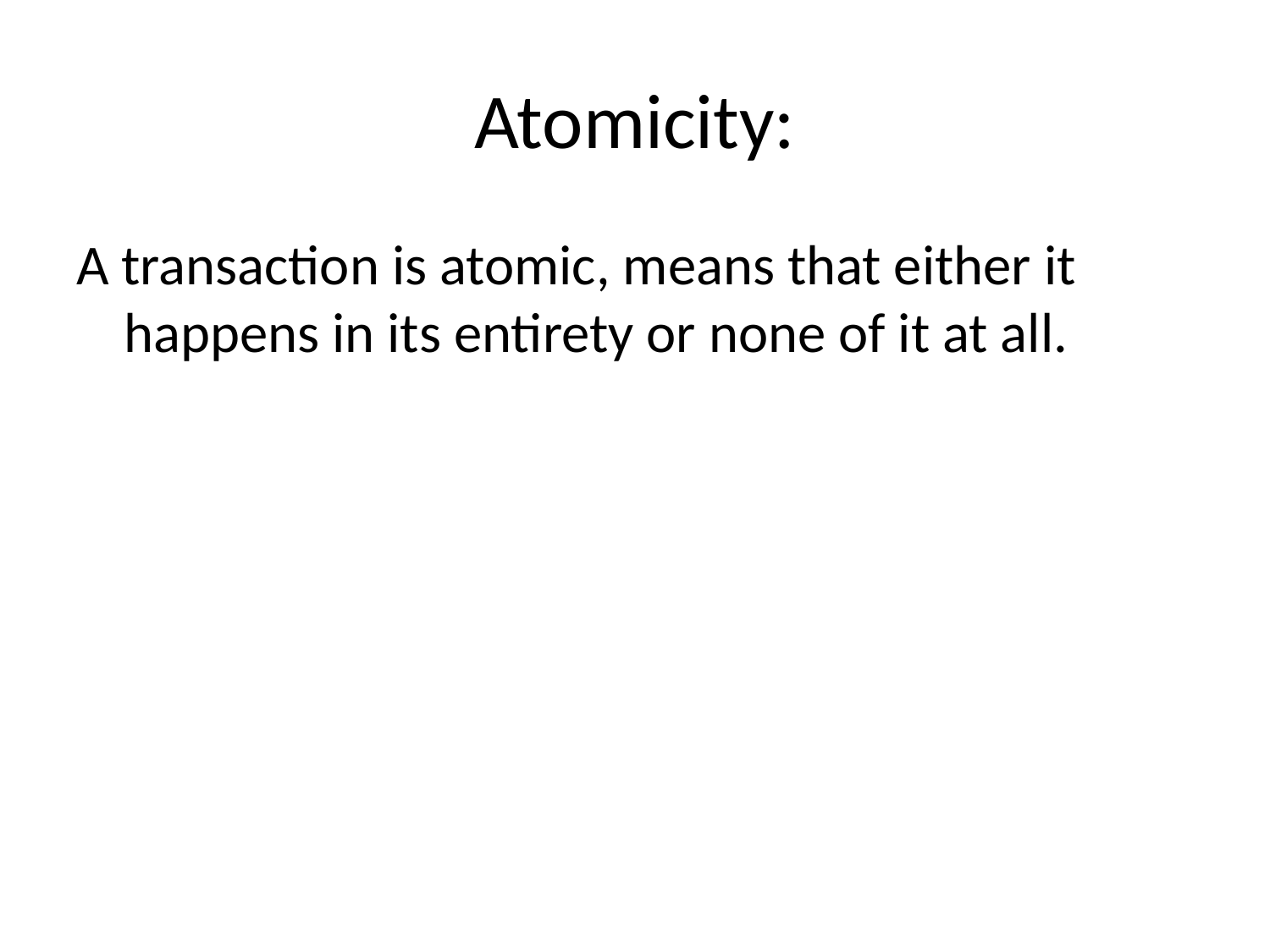

# Atomicity:
A transaction is atomic, means that either it happens in its entirety or none of it at all.